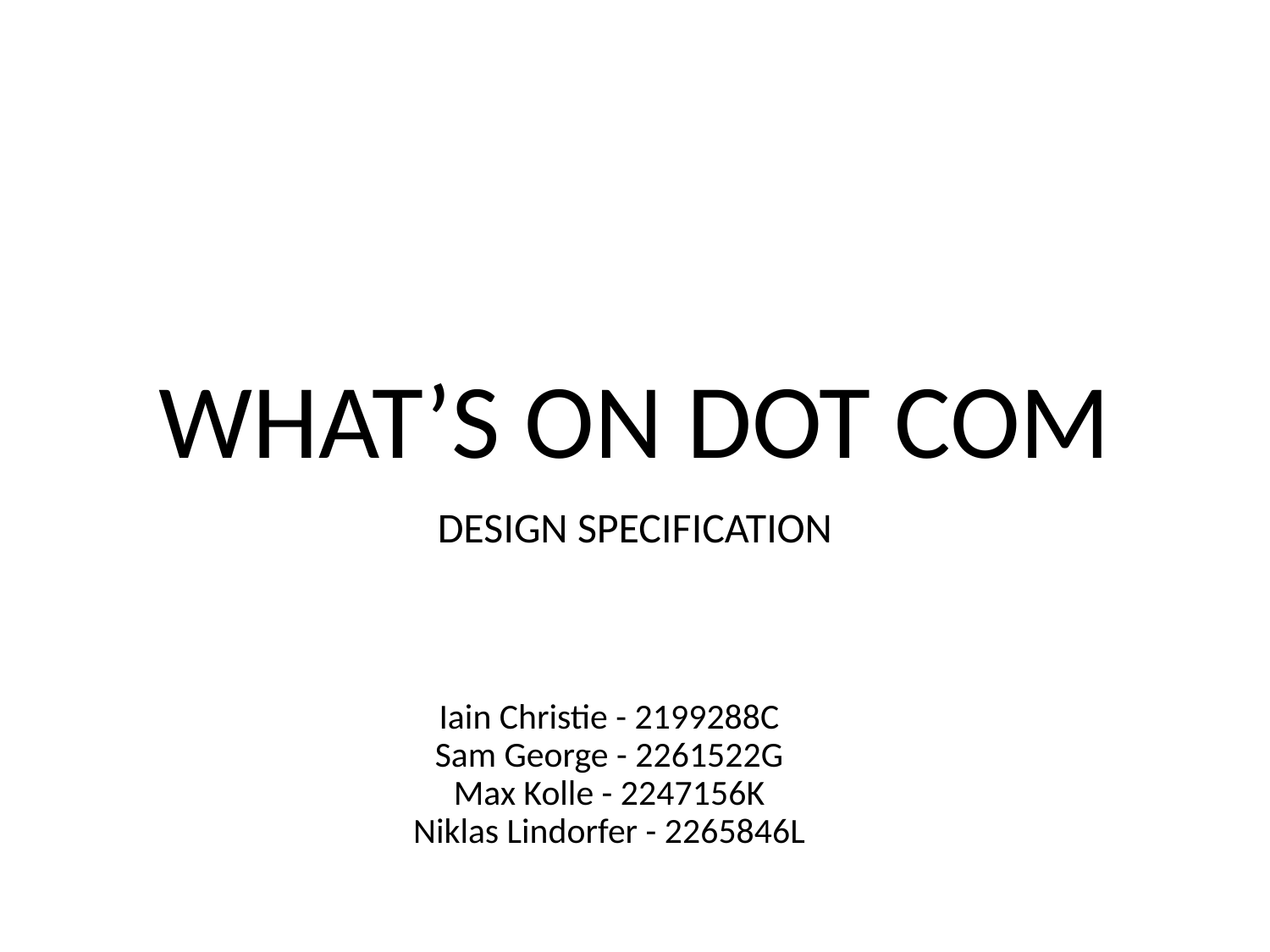

# WHAT’S ON DOT COM
DESIGN SPECIFICATION
Iain Christie - 2199288C
Sam George - 2261522G
Max Kolle - 2247156K
Niklas Lindorfer - 2265846L